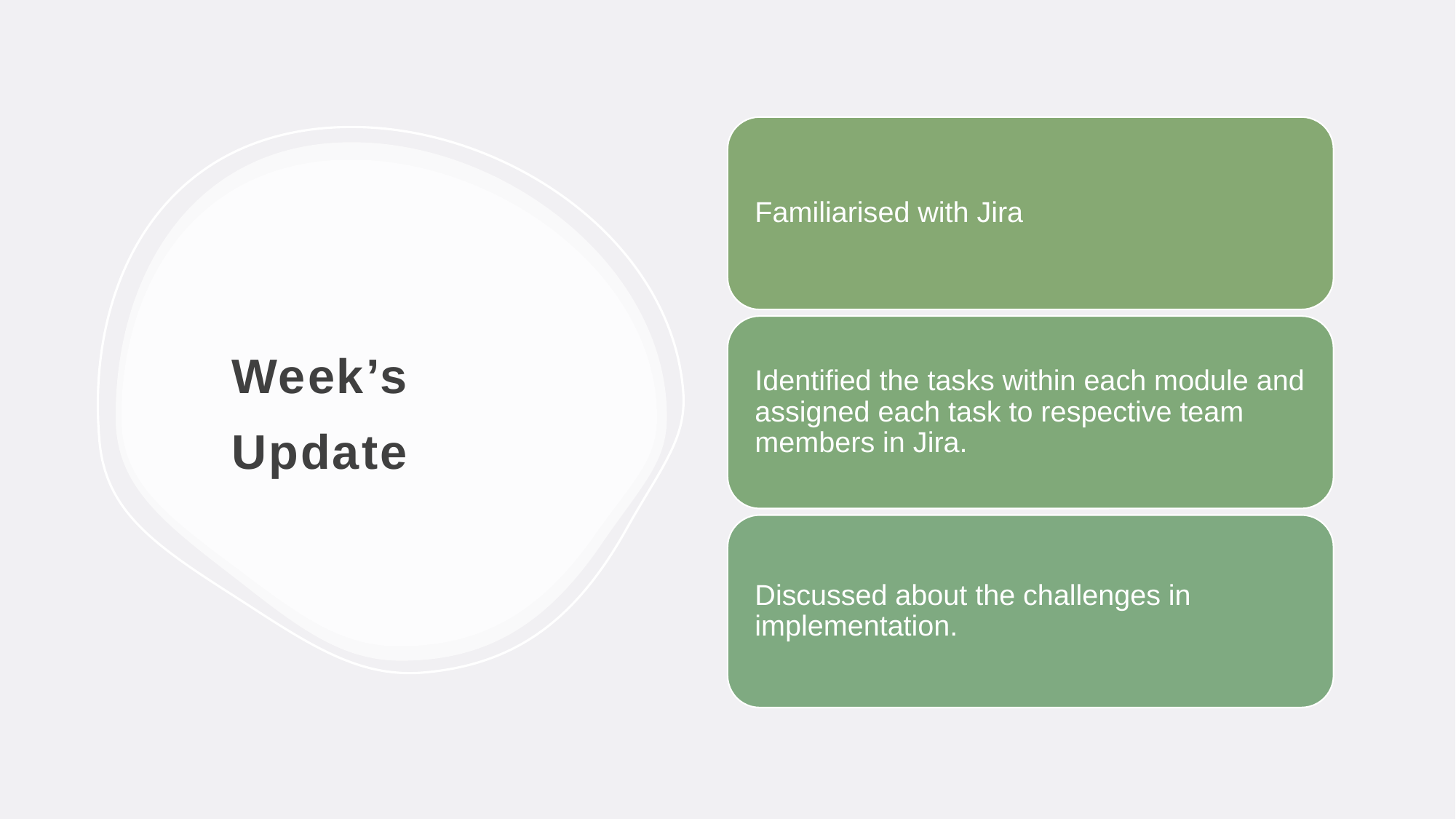

Familiarised with Jira
Identified the tasks within each module and assigned each task to respective team members in Jira.
Discussed about the challenges in implementation.

# Week’s Update